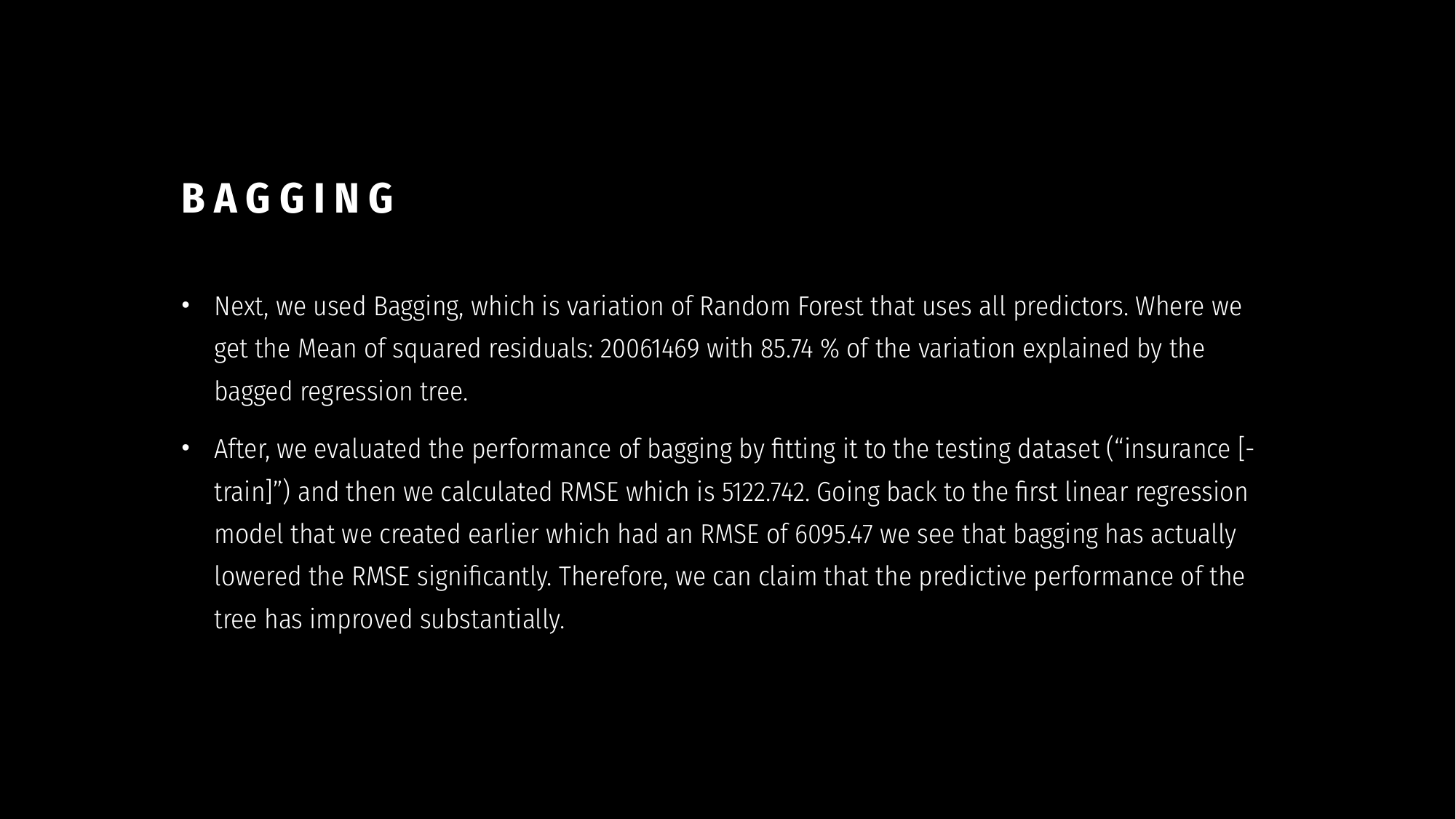

# bagging
Next, we used Bagging, which is variation of Random Forest that uses all predictors. Where we get the Mean of squared residuals: 20061469 with 85.74 % of the variation explained by the bagged regression tree.
After, we evaluated the performance of bagging by fitting it to the testing dataset (“insurance [-train]”) and then we calculated RMSE which is 5122.742. Going back to the first linear regression model that we created earlier which had an RMSE of 6095.47 we see that bagging has actually lowered the RMSE significantly. Therefore, we can claim that the predictive performance of the tree has improved substantially.